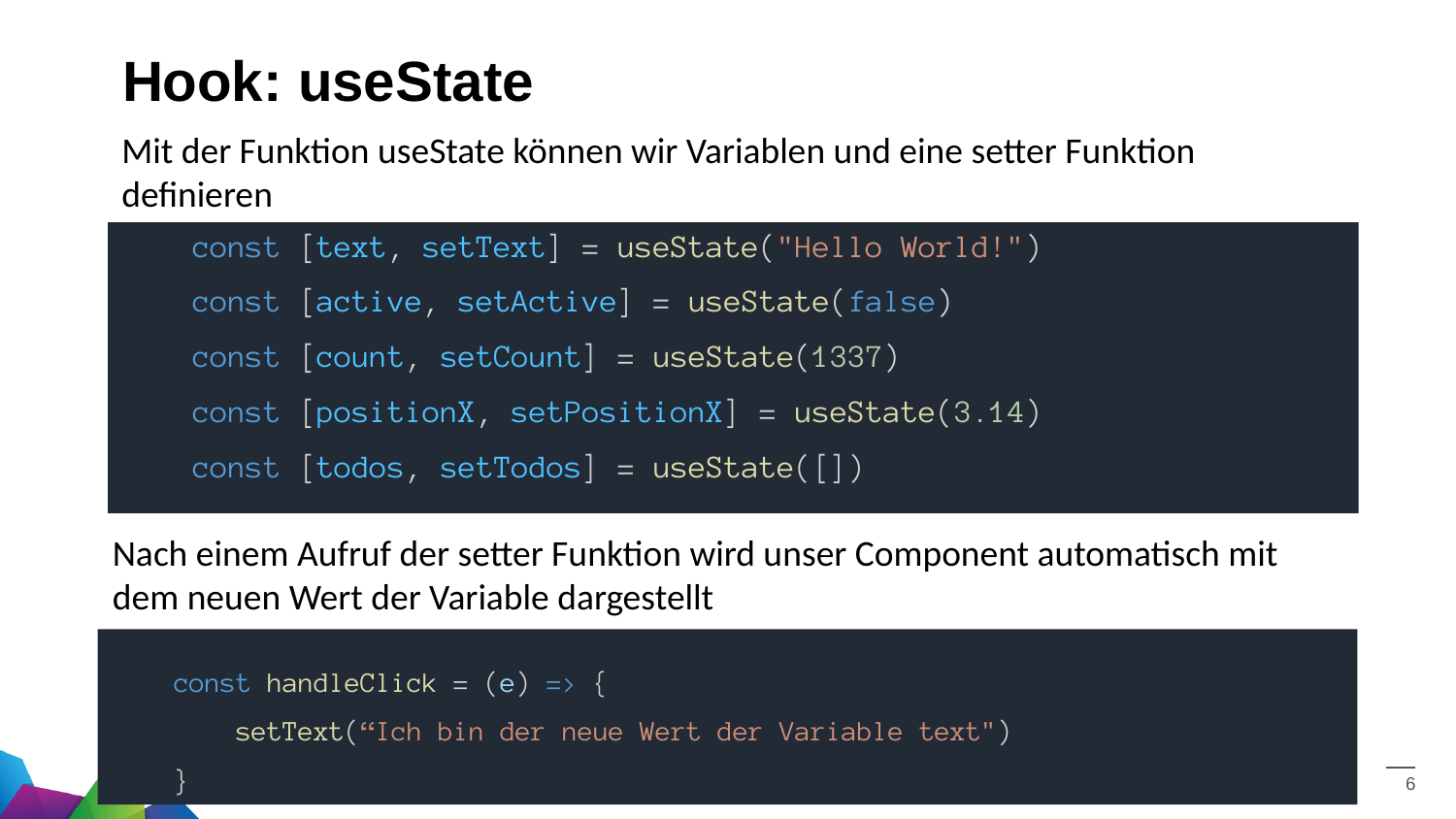

# Hook: useState
Mit der Funktion useState können wir Variablen und eine setter Funktion definieren
    const [text, setText] = useState("Hello World!")
    const [active, setActive] = useState(false)
    const [count, setCount] = useState(1337)
    const [positionX, setPositionX] = useState(3.14)
    const [todos, setTodos] = useState([])

Nach einem Aufruf der setter Funktion wird unser Component automatisch mit dem neuen Wert der Variable dargestellt
    const handleClick = (e) => {
        setText(“Ich bin der neue Wert der Variable text")
    }